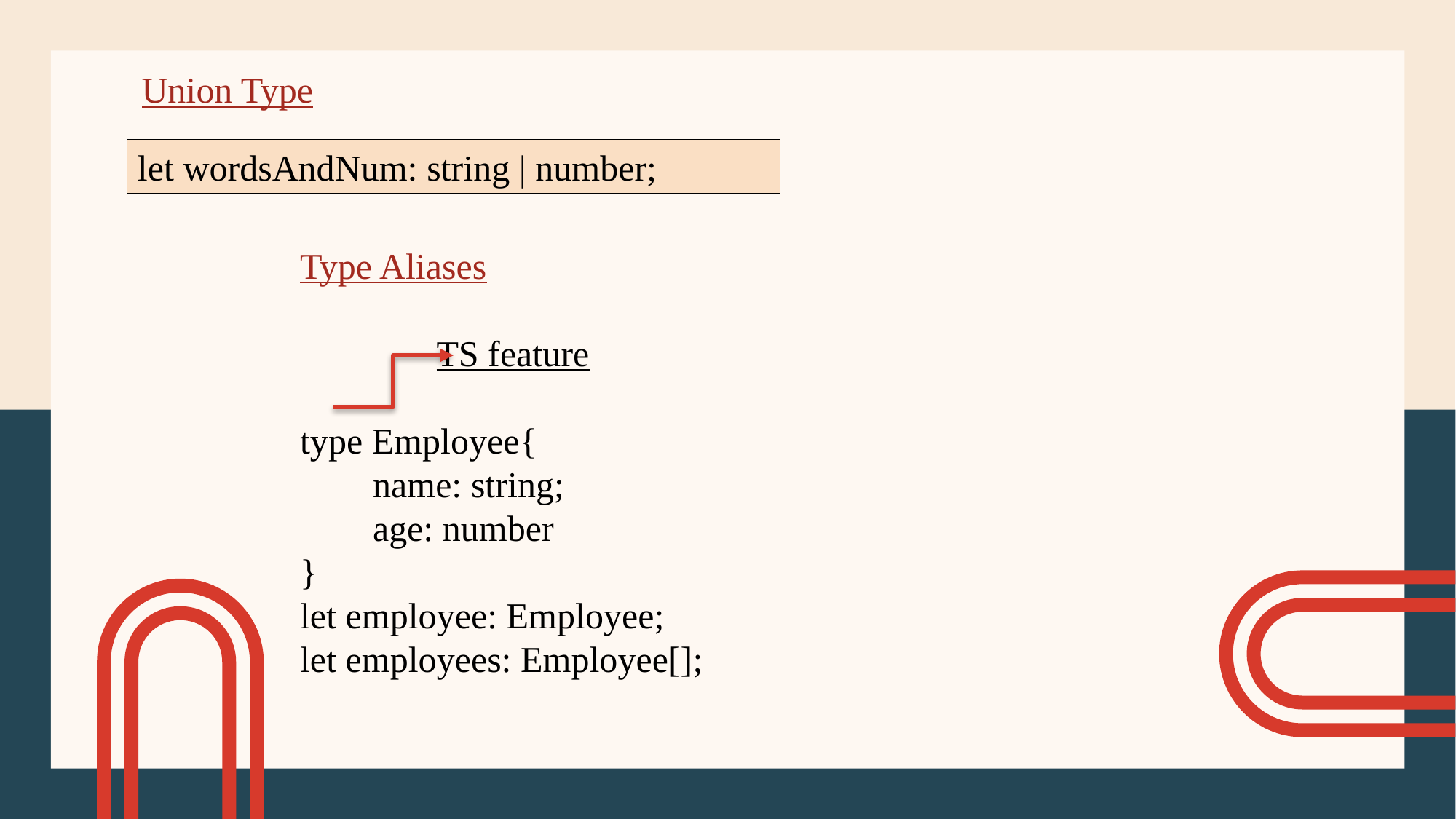

Union Type
let wordsAndNum: string | number;
Type Aliases

	   TS feature

type Employee{
        name: string;
        age: number
}
let employee: Employee;
let employees: Employee[];